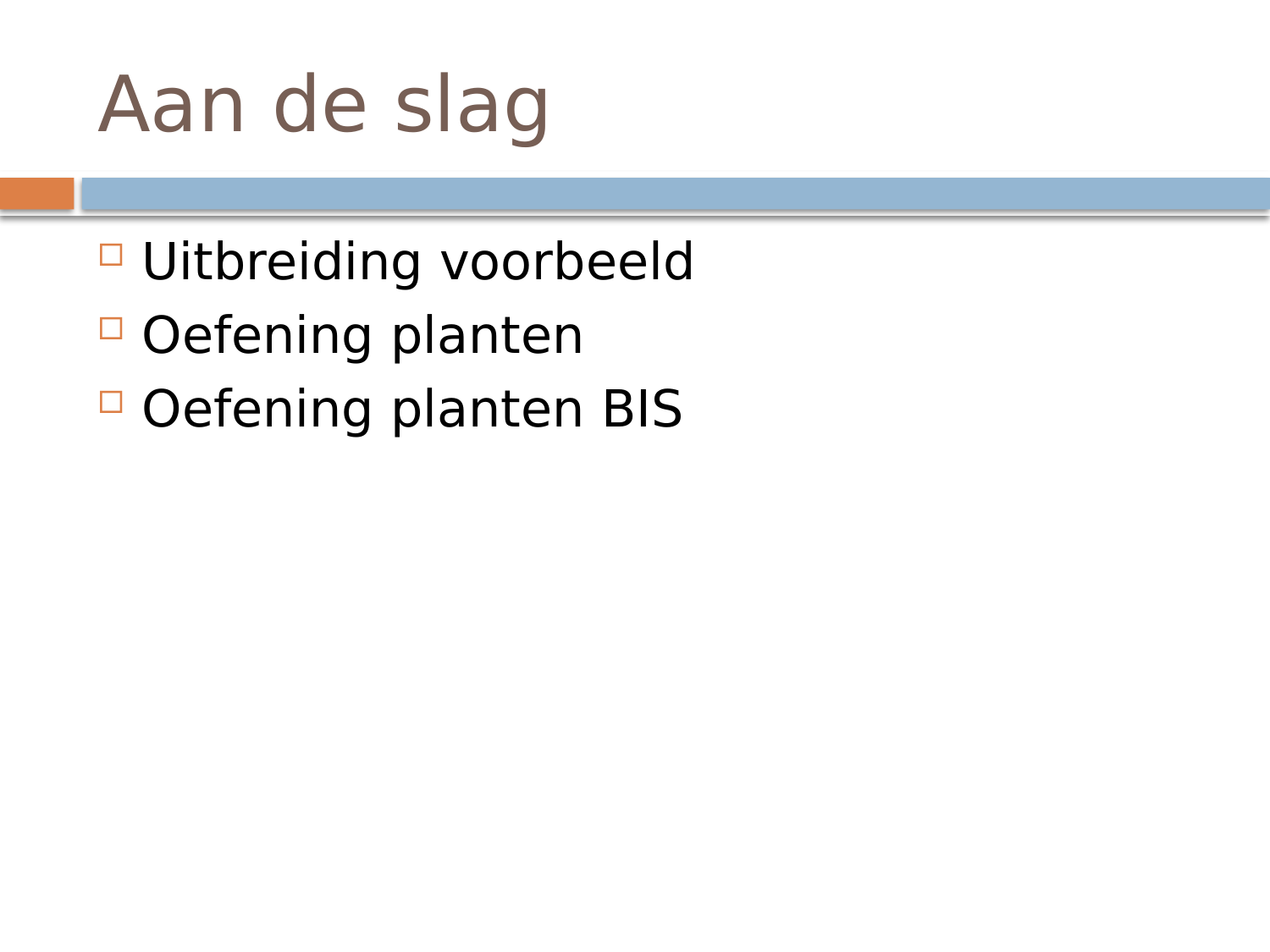

# Aan de slag
Uitbreiding voorbeeld
Oefening planten
Oefening planten BIS